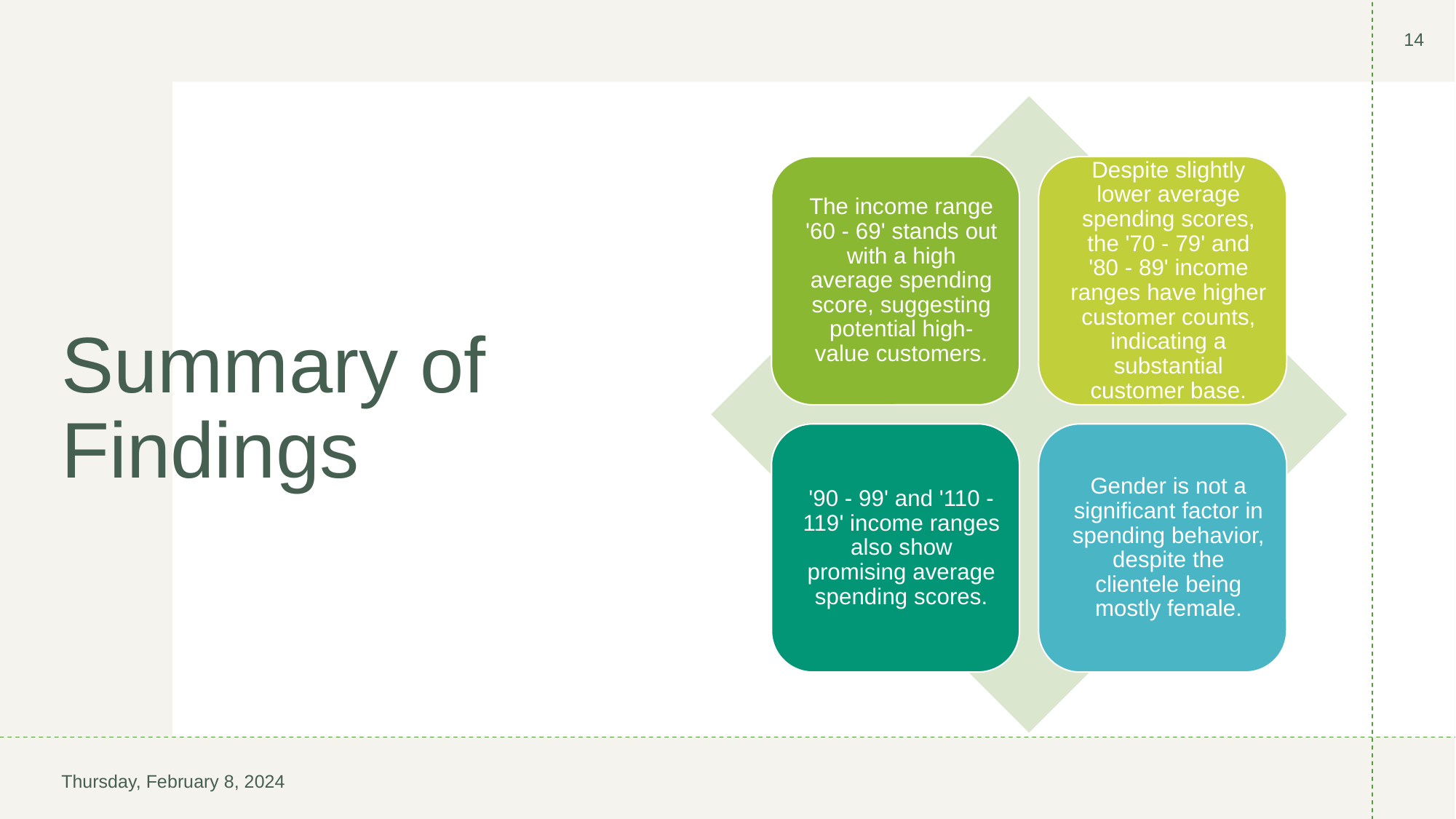

14

The income range '60 - 69' stands out with a high average spending score, suggesting potential high-value customers.
Despite slightly lower average spending scores, the '70 - 79' and '80 - 89' income ranges have higher customer counts, indicating a substantial customer base.
'90 - 99' and '110 - 119' income ranges also show promising average spending scores.
Gender is not a significant factor in spending behavior, despite the clientele being mostly female.
# Summary of Findings
Thursday, February 8, 2024